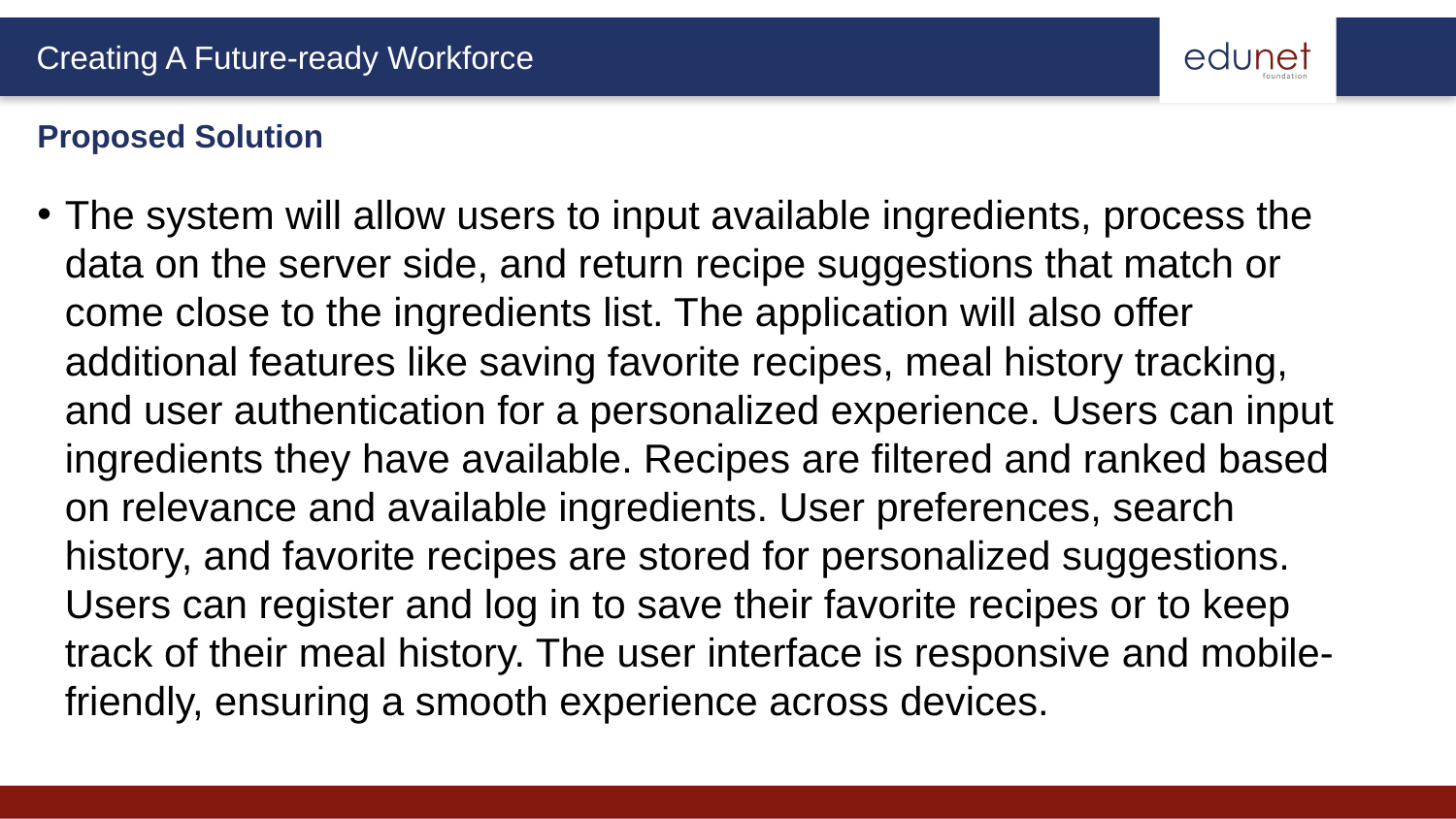

Proposed Solution
The system will allow users to input available ingredients, process the data on the server side, and return recipe suggestions that match or come close to the ingredients list. The application will also offer additional features like saving favorite recipes, meal history tracking, and user authentication for a personalized experience. Users can input ingredients they have available. Recipes are filtered and ranked based on relevance and available ingredients. User preferences, search history, and favorite recipes are stored for personalized suggestions. Users can register and log in to save their favorite recipes or to keep track of their meal history. The user interface is responsive and mobile-friendly, ensuring a smooth experience across devices.